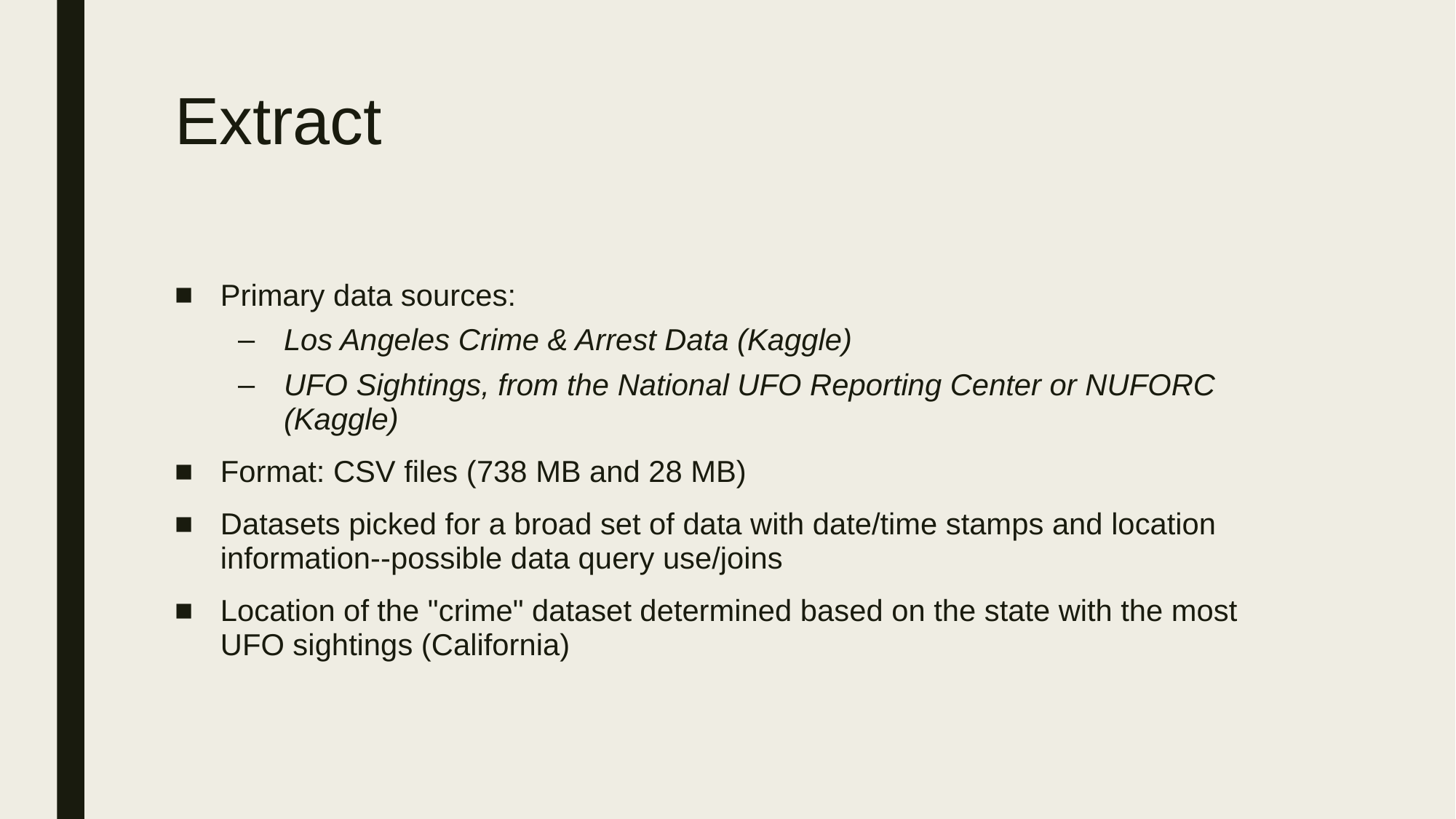

# Extract
Primary data sources:
Los Angeles Crime & Arrest Data (Kaggle)
UFO Sightings, from the National UFO Reporting Center or NUFORC (Kaggle)
Format: CSV files (738 MB and 28 MB)
Datasets picked for a broad set of data with date/time stamps and location information--possible data query use/joins
Location of the "crime" dataset determined based on the state with the most UFO sightings (California)